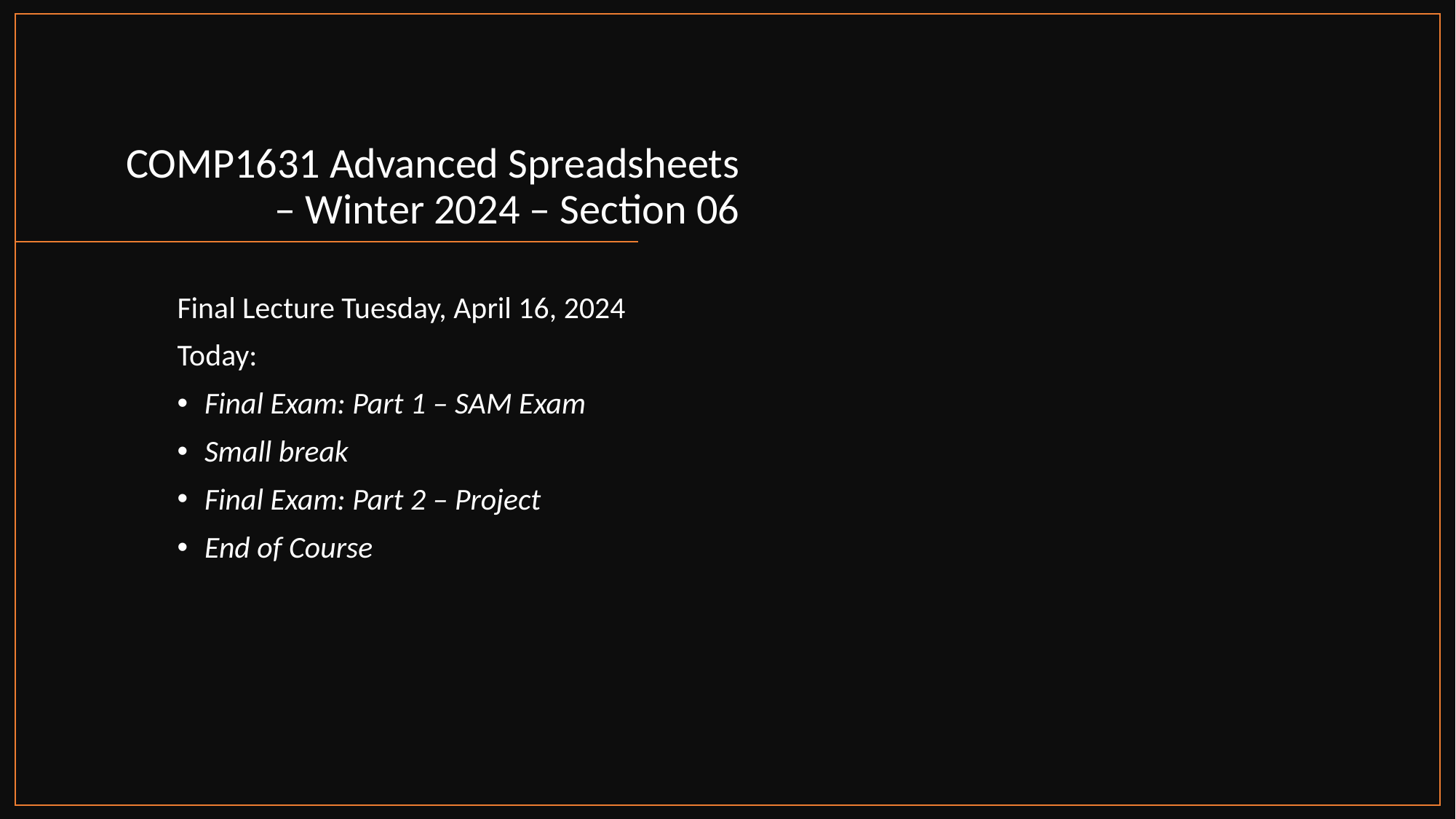

# COMP1631 Advanced Spreadsheets – Winter 2024 – Section 06
Final Lecture Tuesday, April 16, 2024
Today:
Final Exam: Part 1 – SAM Exam
Small break
Final Exam: Part 2 – Project
End of Course